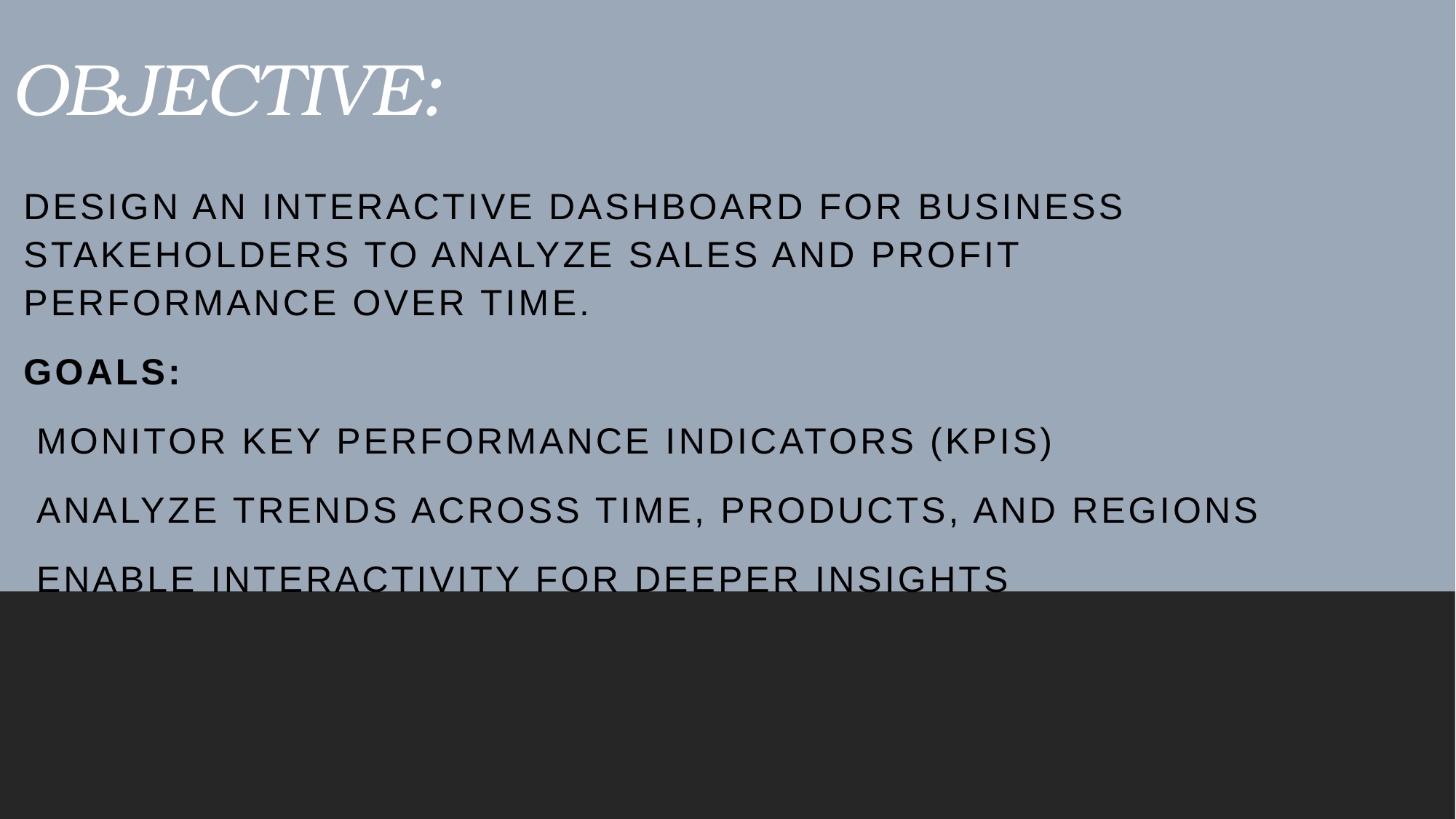

# OBJECTIVE:
Design an interactive dashboard for business stakeholders to analyze sales and profit performance over time.
Goals:
Monitor key performance indicators (KPIs)
Analyze trends across time, products, and regions
Enable interactivity for deeper insights